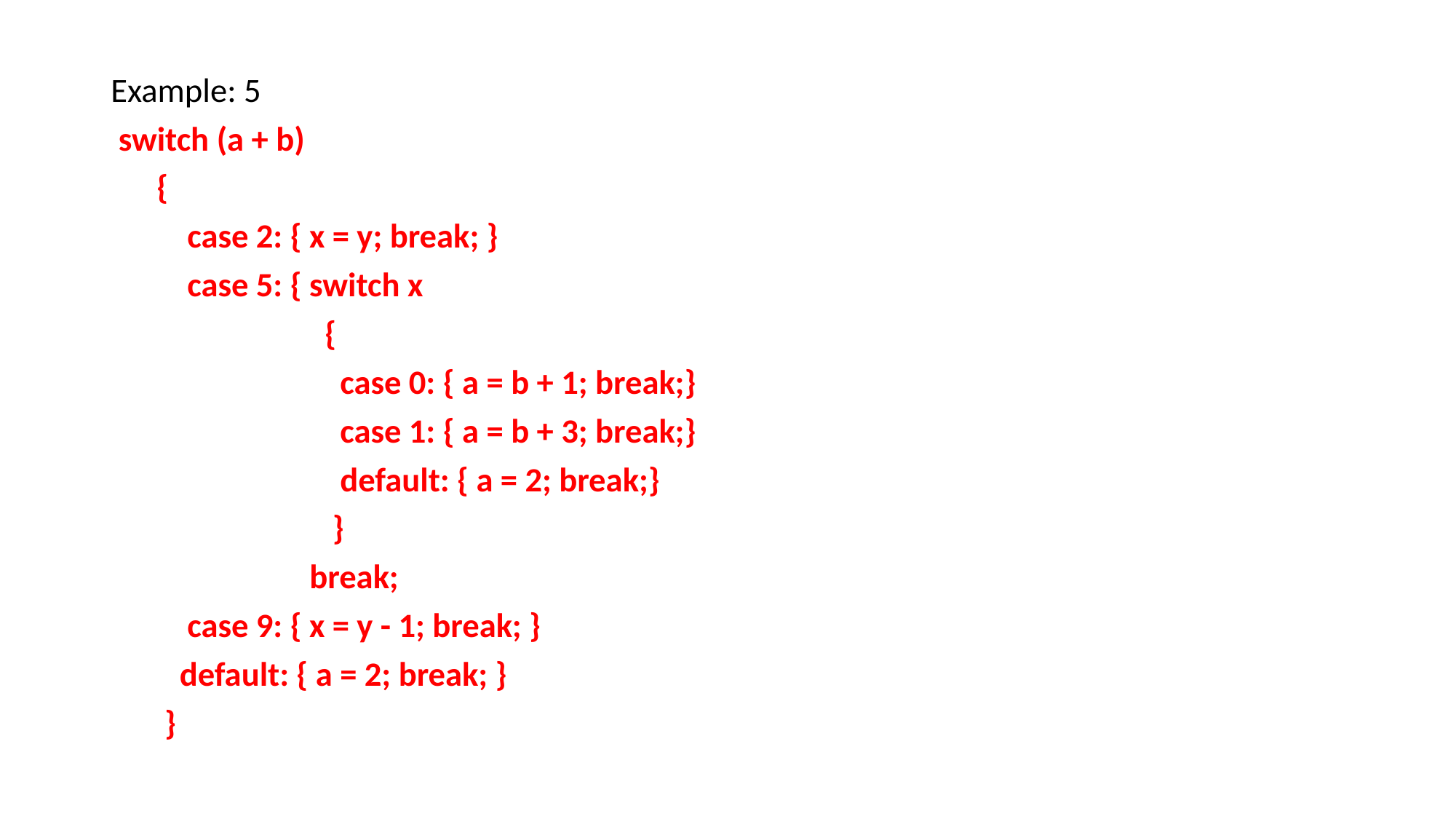

Example: 5
 switch (a + b)
      {
          case 2: { x = y; break; }
          case 5: { switch x
                            {
                              case 0: { a = b + 1; break;}
                              case 1: { a = b + 3; break;}
                              default: { a = 2; break;}
                             }
                          break;
          case 9: { x = y - 1; break; }
         default: { a = 2; break; }
       }